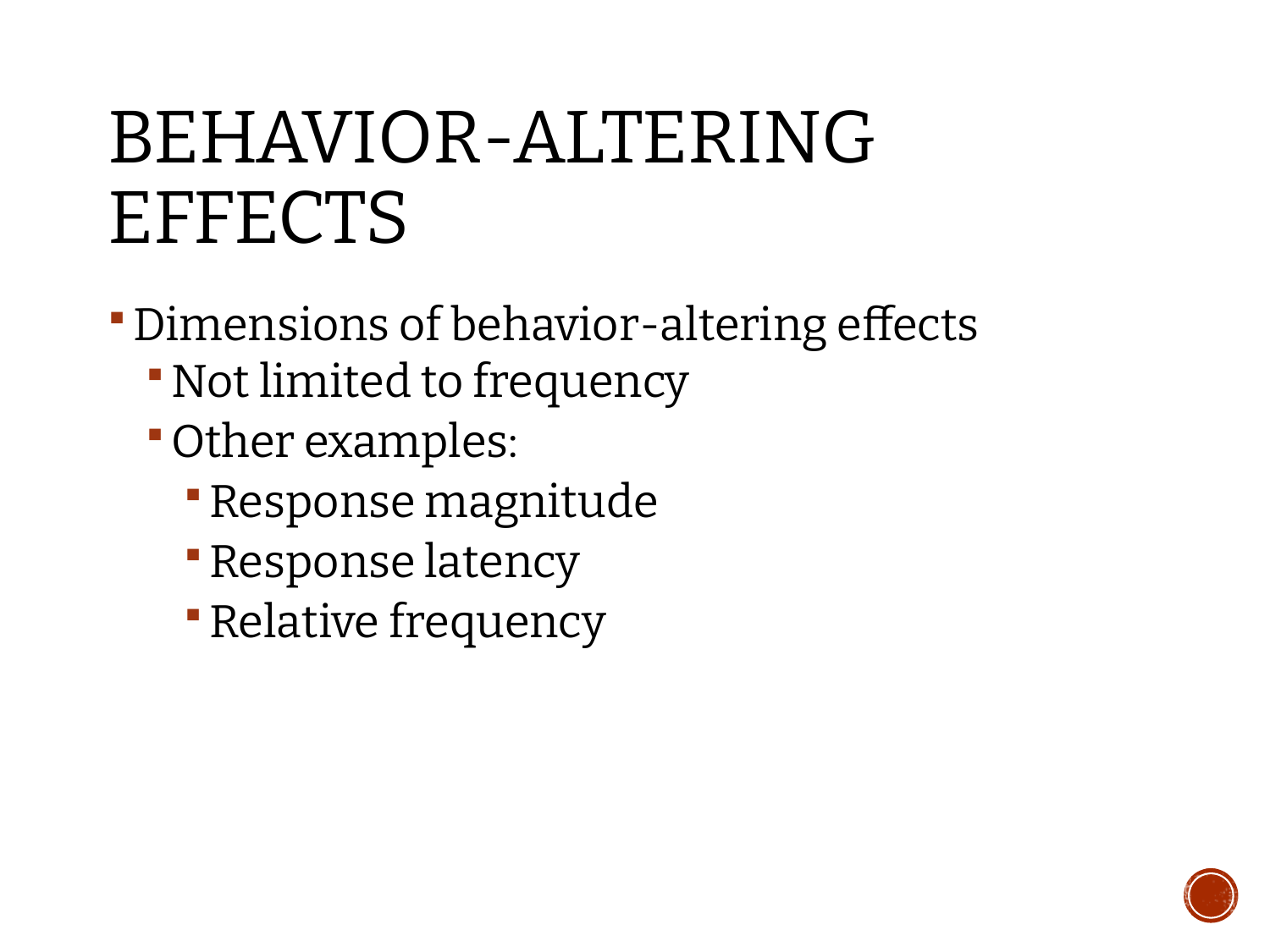

# Behavior-altering effects
Dimensions of behavior-altering effects
Not limited to frequency
Other examples:
Response magnitude
Response latency
Relative frequency